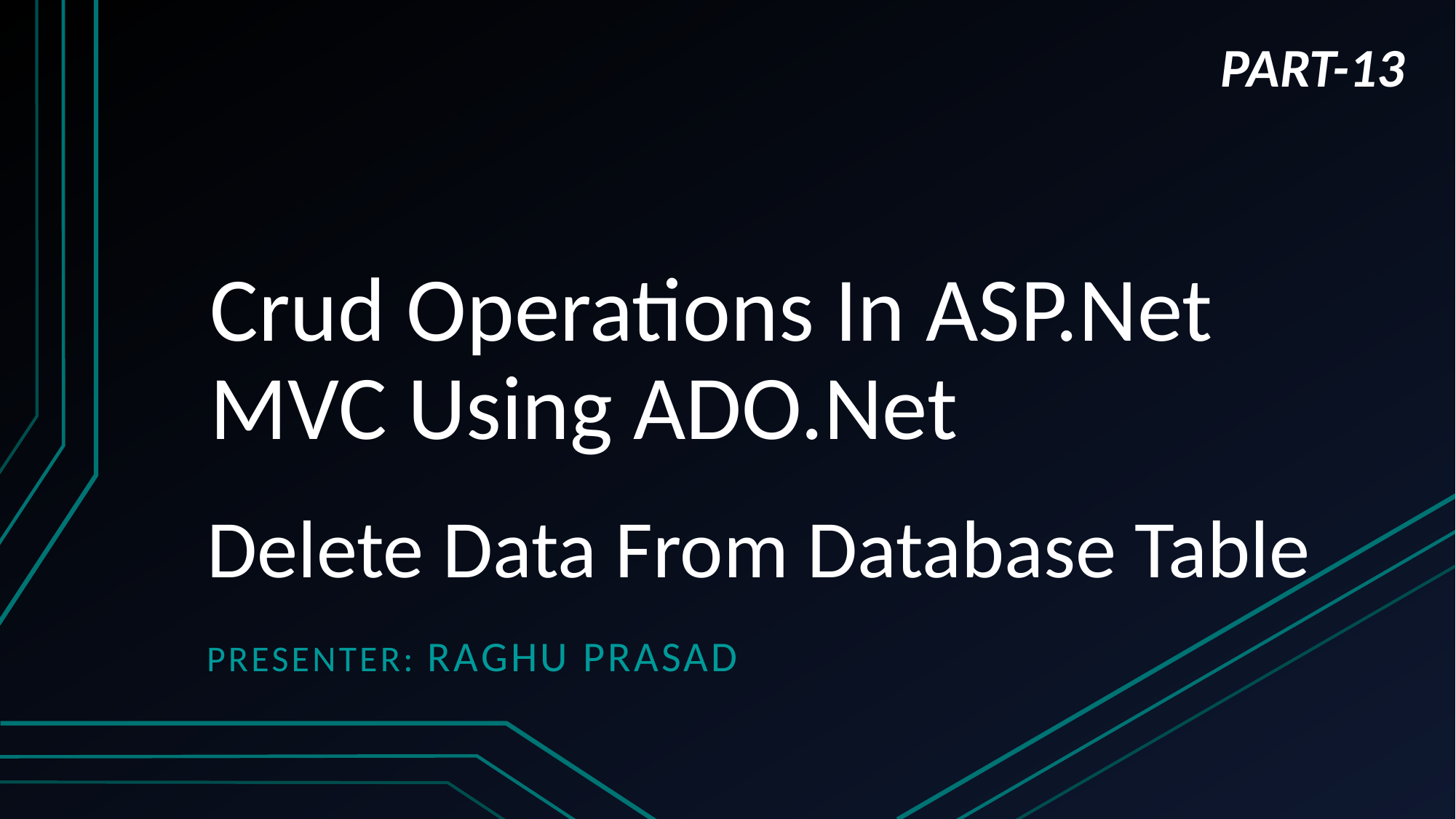

PART-13
# Crud Operations In ASP.Net MVC Using ADO.Net
Delete Data From Database Table
Presenter: RAGHU PRASAD